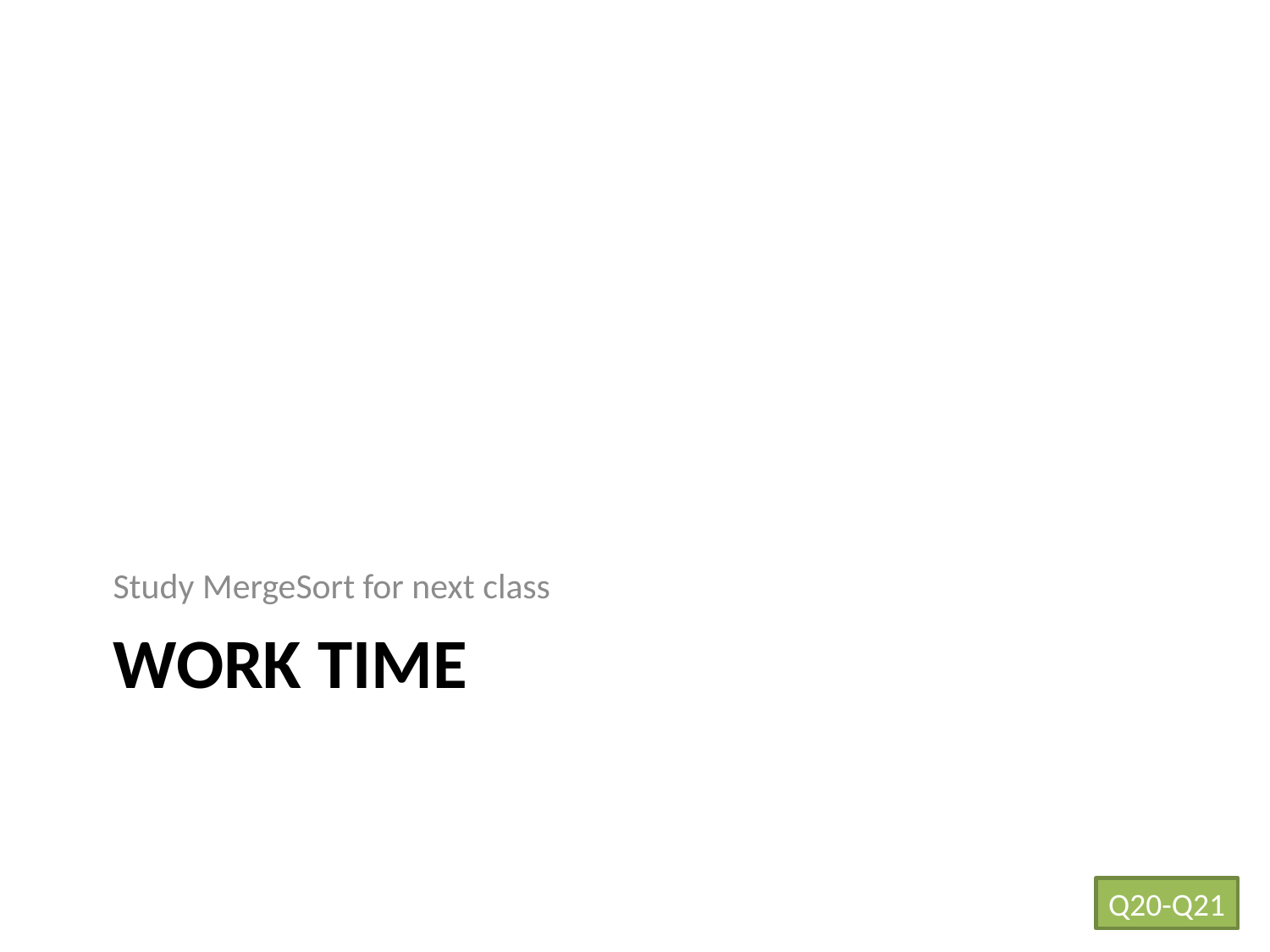

Study MergeSort for next class
# Work Time
Q20-Q21